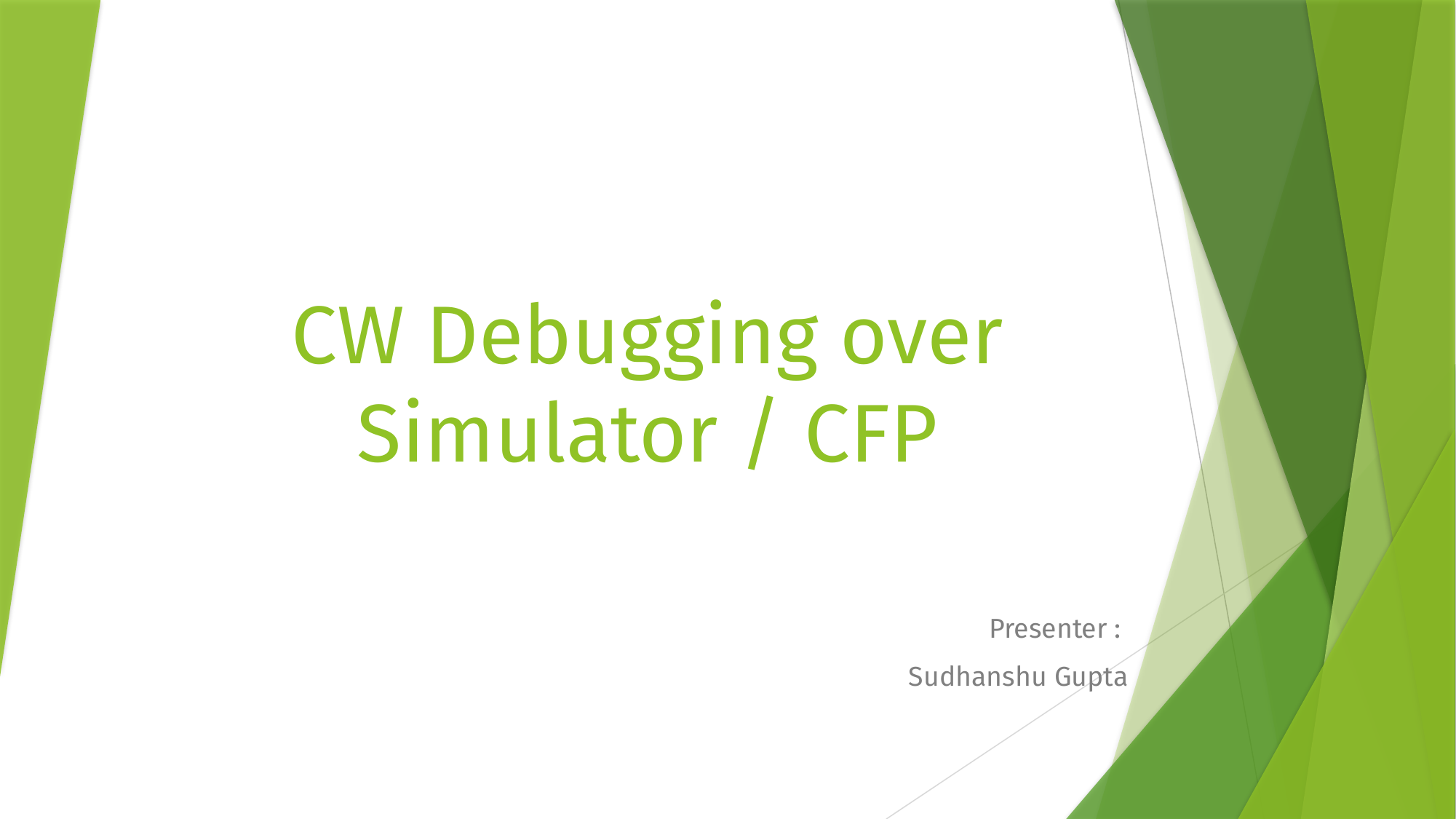

# CW Debugging over Simulator / CFP
Presenter :
Sudhanshu Gupta